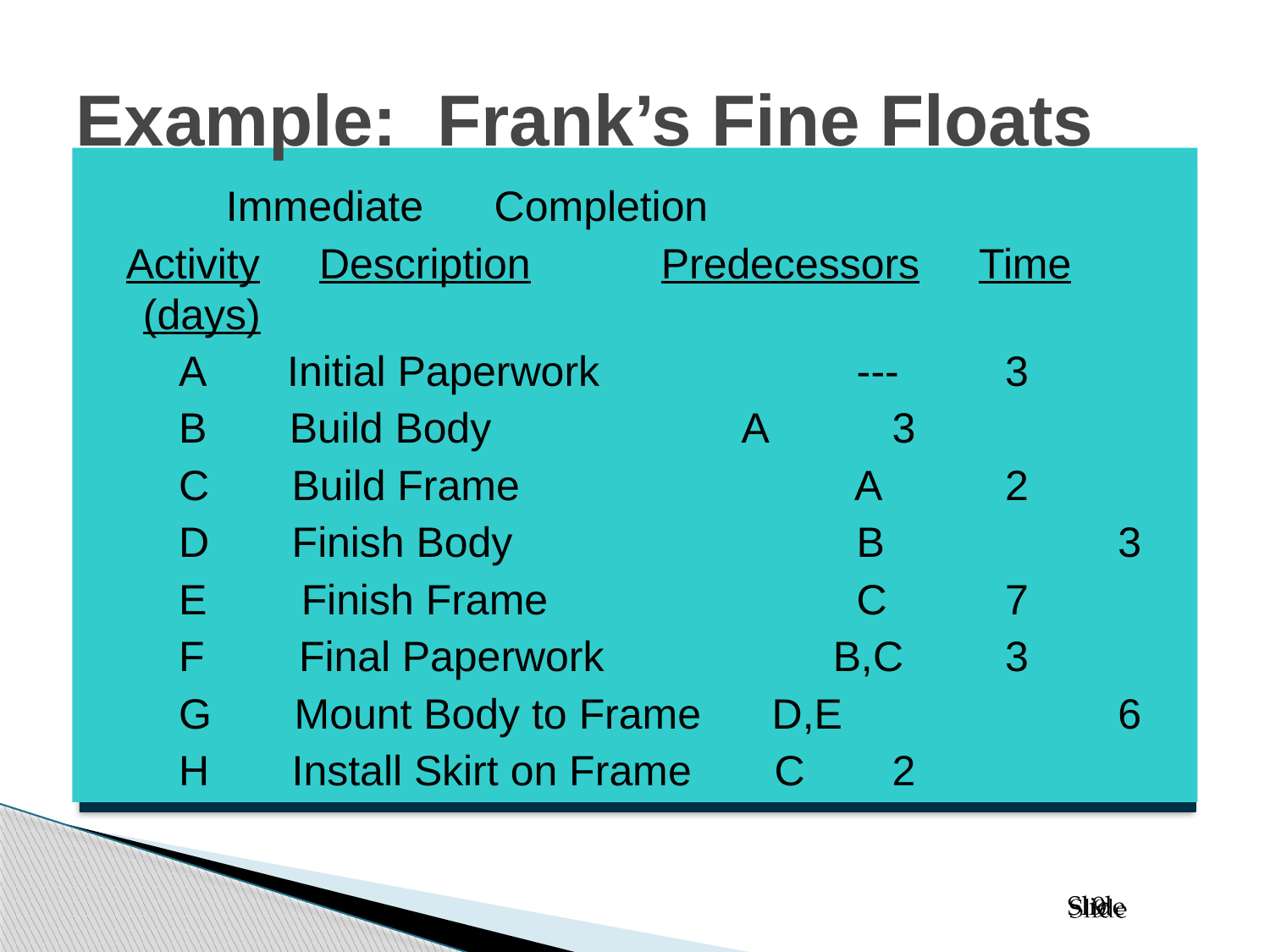

# Example:  Frank’s Fine Floats

					       Immediate      Completion
  Activity     Description           Predecessors     Time (days)
	   A       Initial Paperwork           	   ---		      3
	   B       Build Body                  	   A		      3
	   C       Build Frame                 	   A		      2
	   D       Finish Body                 	   B	  	      3
	   E        Finish Frame                	   C		      7
	   F        Final Paperwork            	 B,C		      3
	   G       Mount Body to Frame      D,E	       	      6
	   H       Install Skirt on Frame       C		      2